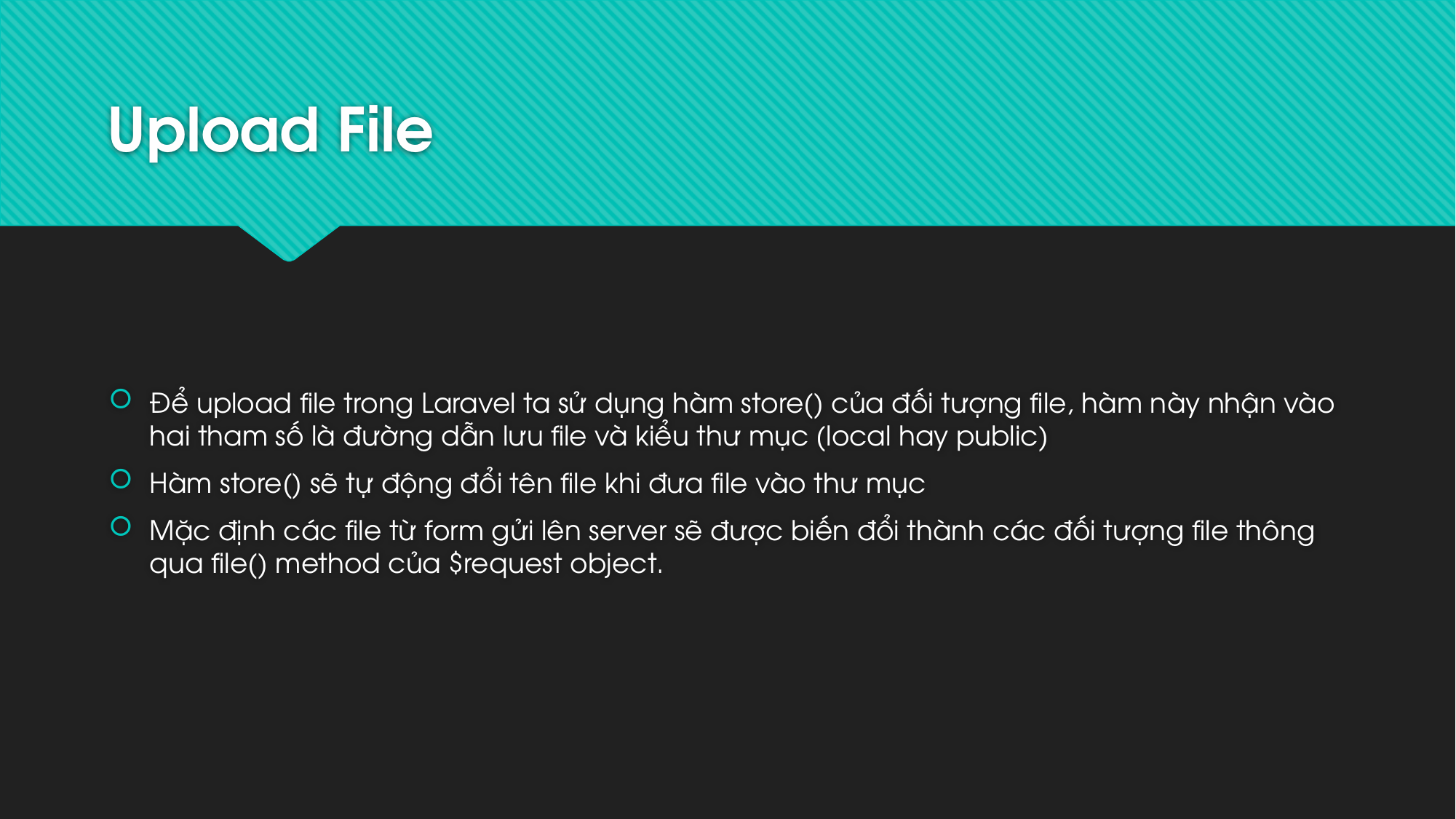

# Upload File
Để upload file trong Laravel ta sử dụng hàm store() của đối tượng file, hàm này nhận vào hai tham số là đường dẫn lưu file và kiểu thư mục (local hay public)
Hàm store() sẽ tự động đổi tên file khi đưa file vào thư mục
Mặc định các file từ form gửi lên server sẽ được biến đổi thành các đối tượng file thông qua file() method của $request object.